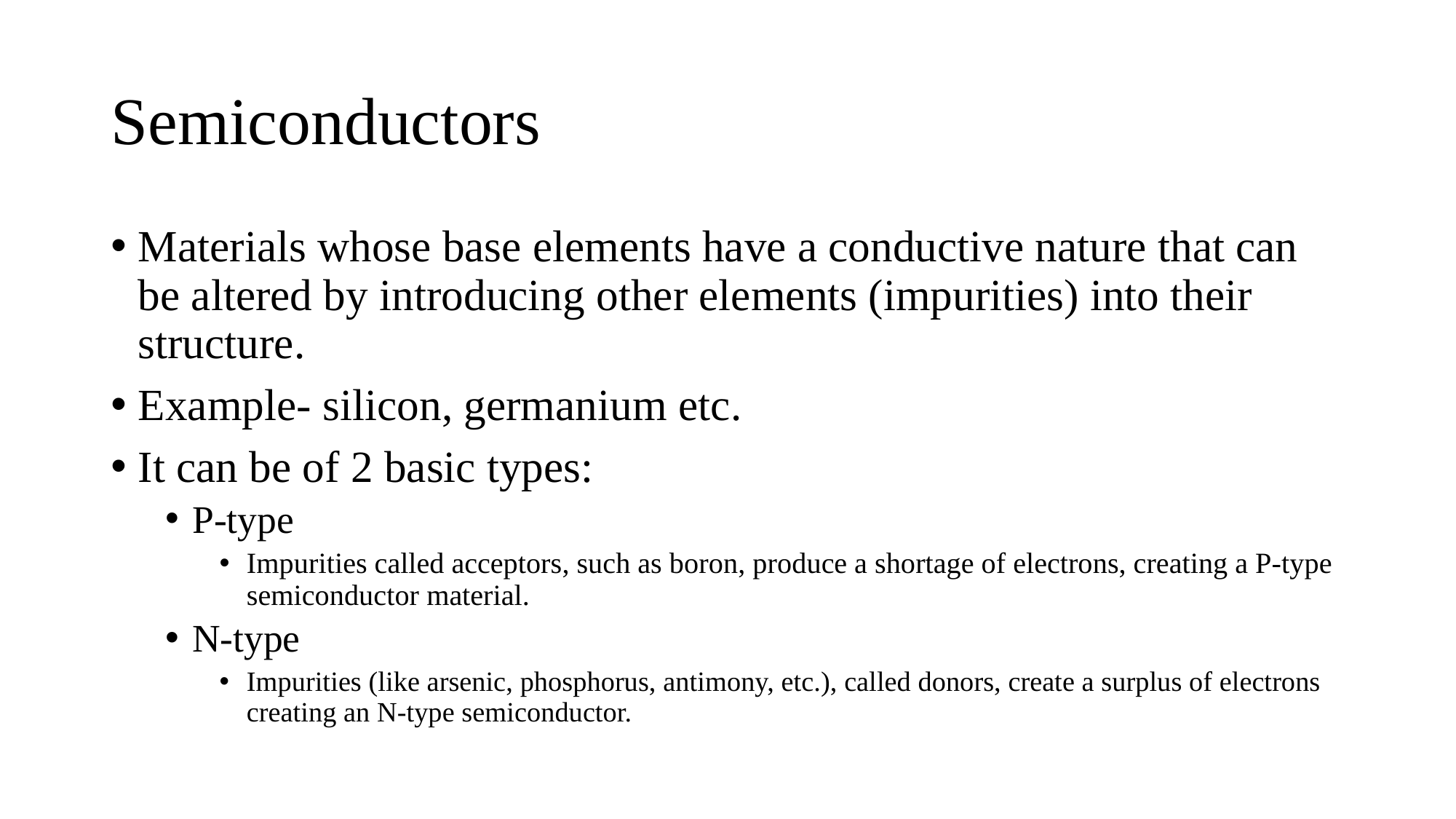

# Semiconductors
Materials whose base elements have a conductive nature that can be altered by introducing other elements (impurities) into their structure.
Example- silicon, germanium etc.
It can be of 2 basic types:
P-type
Impurities called acceptors, such as boron, produce a shortage of electrons, creating a P-type semiconductor material.
N-type
Impurities (like arsenic, phosphorus, antimony, etc.), called donors, create a surplus of electrons creating an N-type semiconductor.